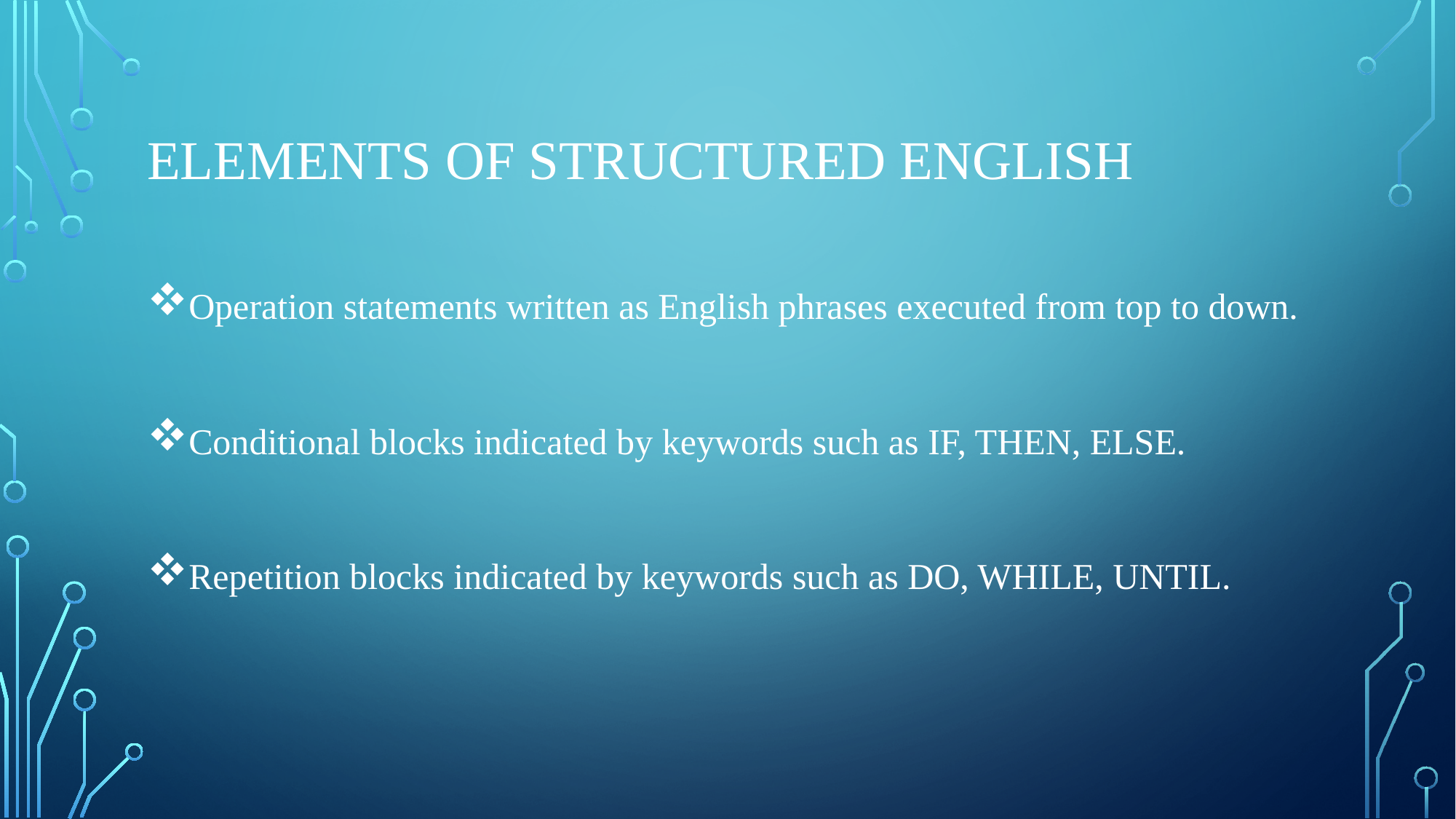

# Elements of structured english
Operation statements written as English phrases executed from top to down.

Conditional blocks indicated by keywords such as IF, THEN, ELSE.

Repetition blocks indicated by keywords such as DO, WHILE, UNTIL.